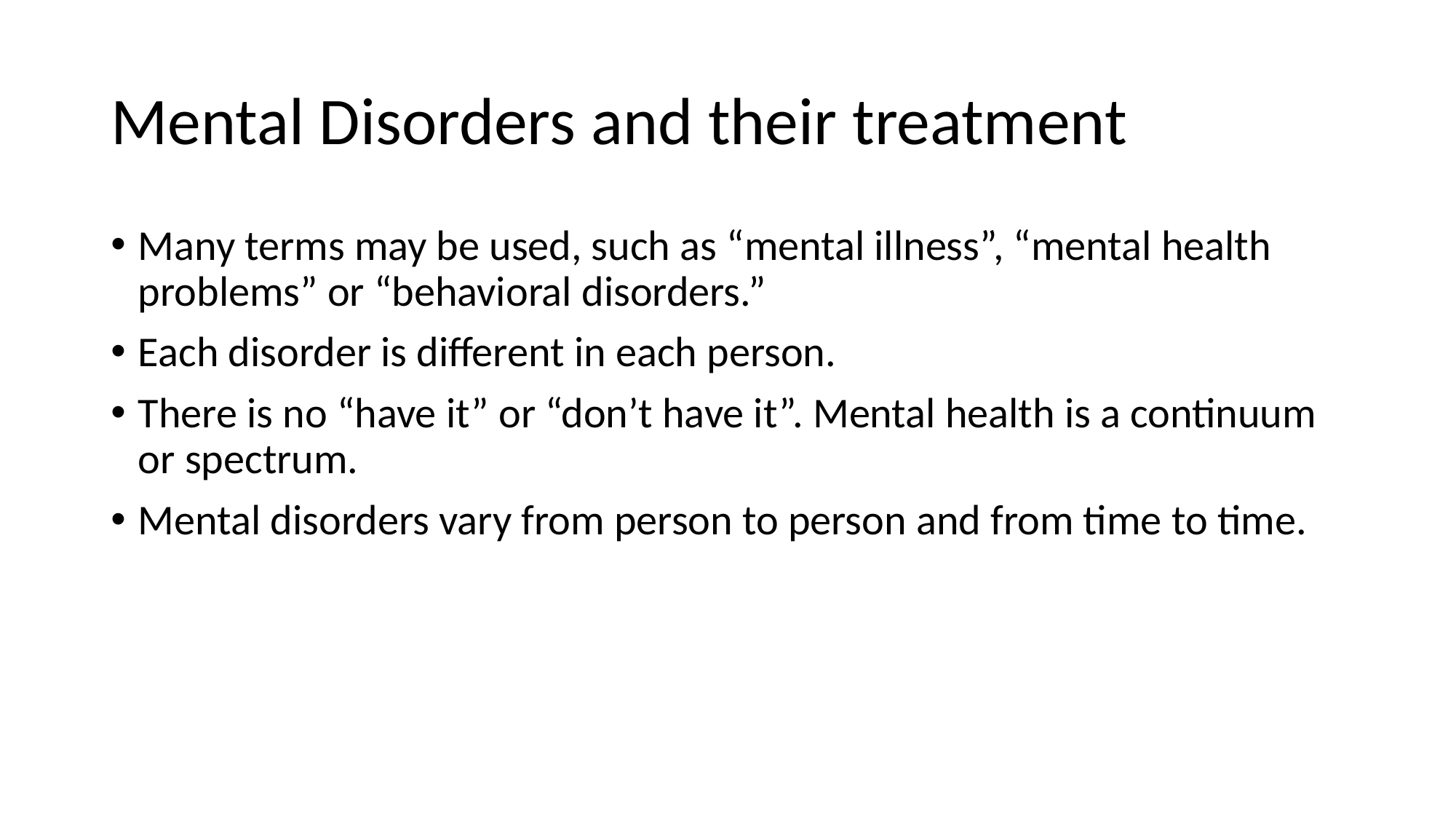

# Mental Disorders and their treatment
Many terms may be used, such as “mental illness”, “mental health problems” or “behavioral disorders.”
Each disorder is different in each person.
There is no “have it” or “don’t have it”. Mental health is a continuum or spectrum.
Mental disorders vary from person to person and from time to time.